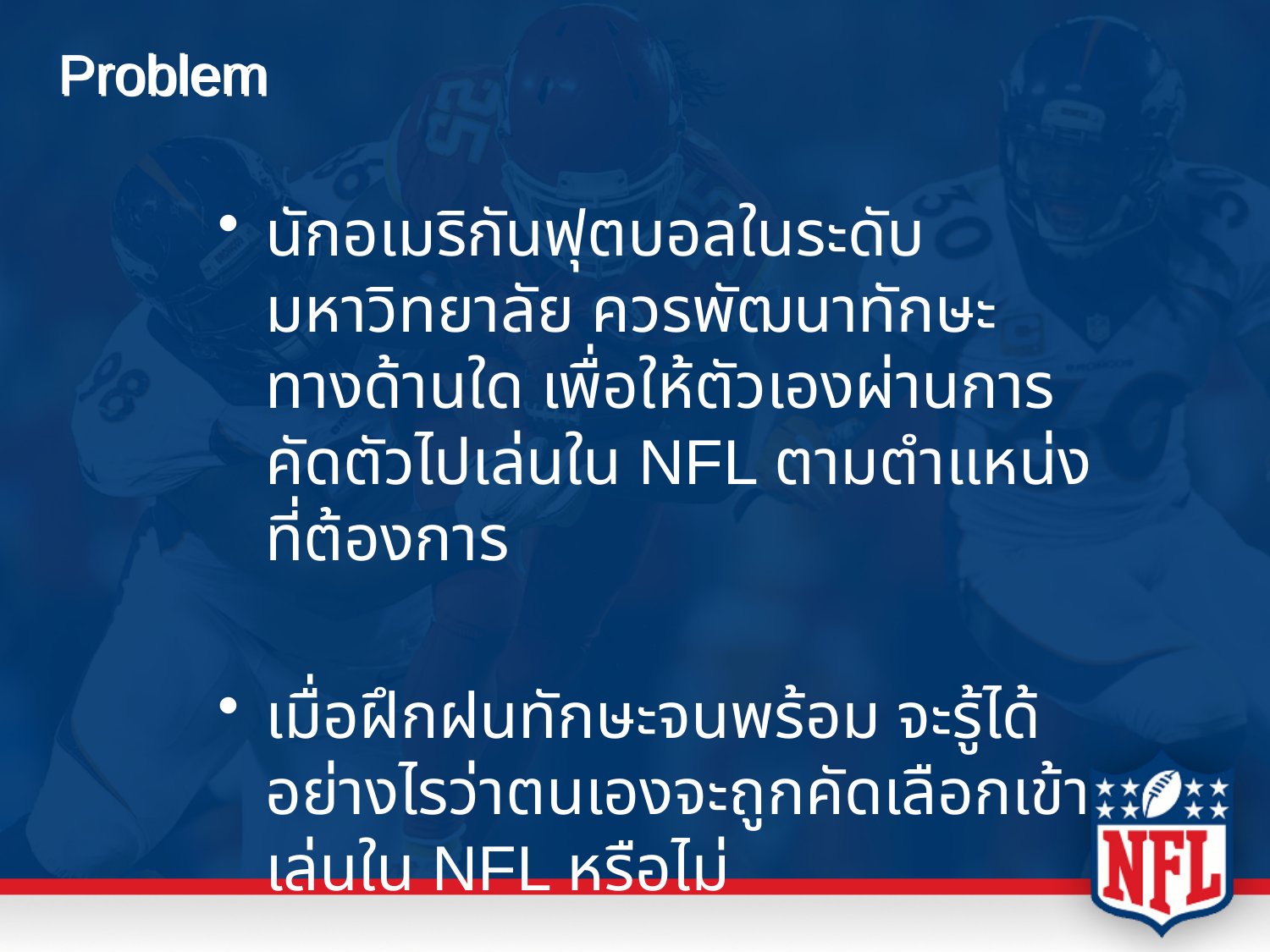

# Problem
นักอเมริกันฟุตบอลในระดับมหาวิทยาลัย ควรพัฒนาทักษะทางด้านใด เพื่อให้ตัวเองผ่านการคัดตัวไปเล่นใน NFL ตามตำแหน่งที่ต้องการ

เมื่อฝึกฝนทักษะจนพร้อม จะรู้ได้อย่างไรว่าตนเองจะถูกคัดเลือกเข้าเล่นใน NFL หรือไม่